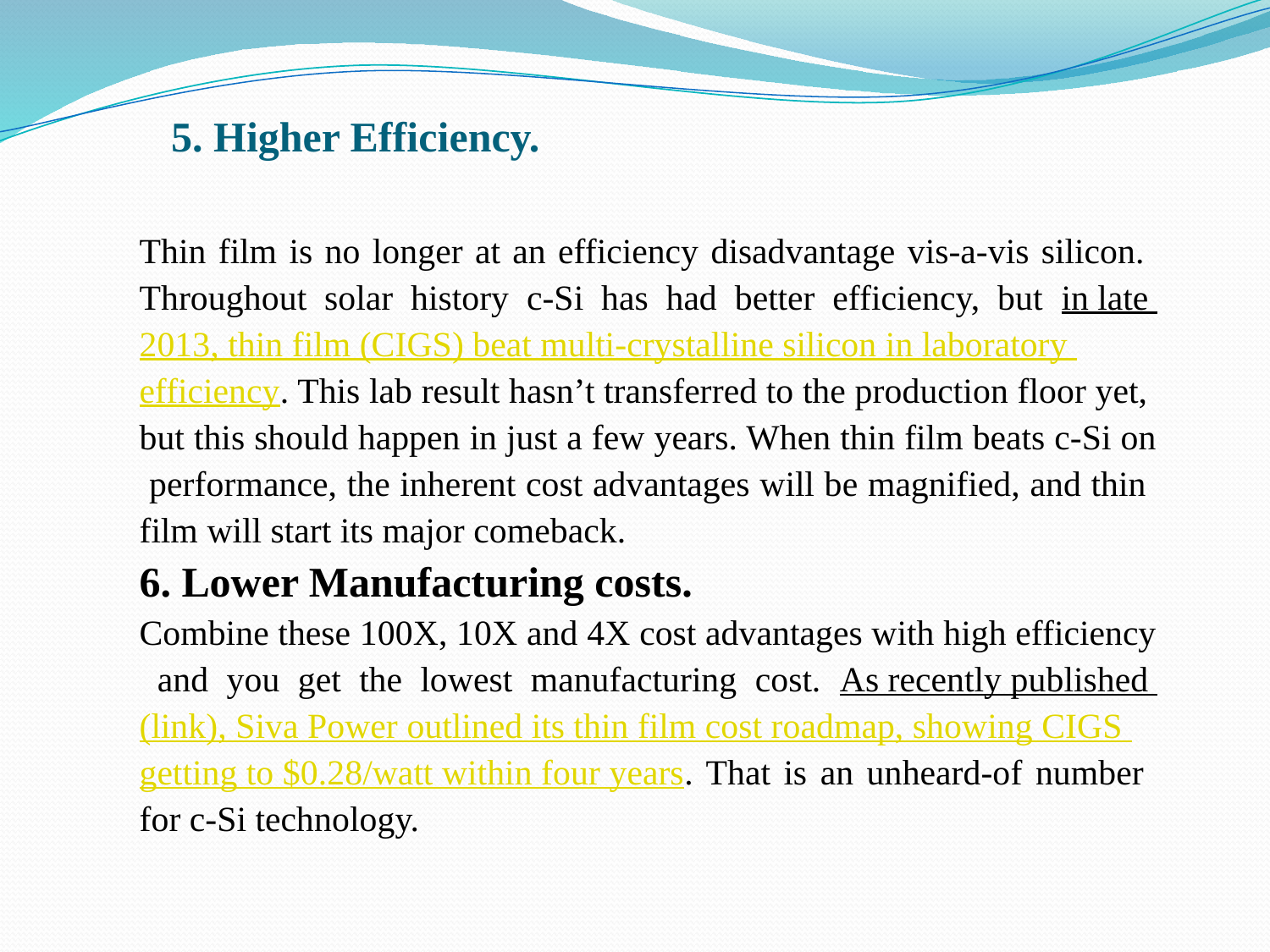

# 5. Higher Efficiency.
Thin film is no longer at an efficiency disadvantage vis-a-vis silicon.  Throughout solar history c-Si has had better efficiency, but in late  2013, thin film (CIGS) beat multi-crystalline silicon in laboratory  efficiency. This lab result hasn’t transferred to the production floor yet,  but this should happen in just a few years. When thin film beats c-Si on  performance, the inherent cost advantages will be magnified, and thin  film will start its major comeback.
6. Lower Manufacturing costs.
Combine these 100X, 10X and 4X cost advantages with high efficiency  and you get the lowest manufacturing cost. As recently published  (link), Siva Power outlined its thin film cost roadmap, showing CIGS  getting to $0.28/watt within four years. That is an unheard-of number  for c-Si technology.